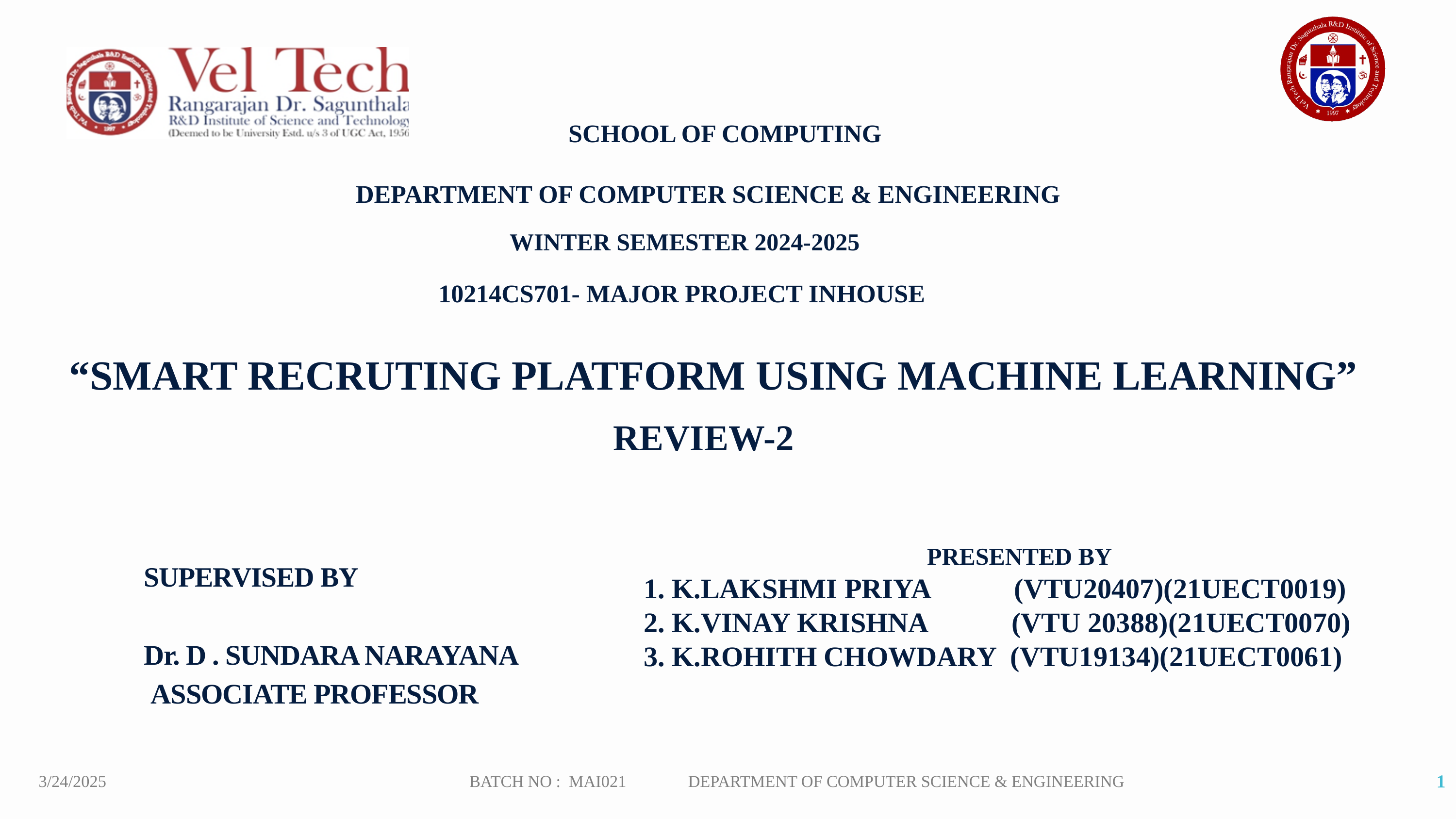

SCHOOL OF COMPUTING
DEPARTMENT OF COMPUTER SCIENCE & ENGINEERING
WINTER SEMESTER 2024-2025
10214CS701- MAJOR PROJECT INHOUSE
“SMART RECRUTING PLATFORM USING MACHINE LEARNING”
REVIEW-2
PRESENTED BY
1. K.LAKSHMI PRIYA            (VTU20407)(21UECT0019)
2. K.VINAY KRISHNA            (VTU 20388)(21UECT0070)
3. K.ROHITH CHOWDARY  (VTU19134)(21UECT0061)

SUPERVISED BY

Dr. D . SUNDARA NARAYANA
 ASSOCIATE PROFESSOR

3/24/2025
BATCH NO :  MAI021               DEPARTMENT OF COMPUTER SCIENCE & ENGINEERING
1